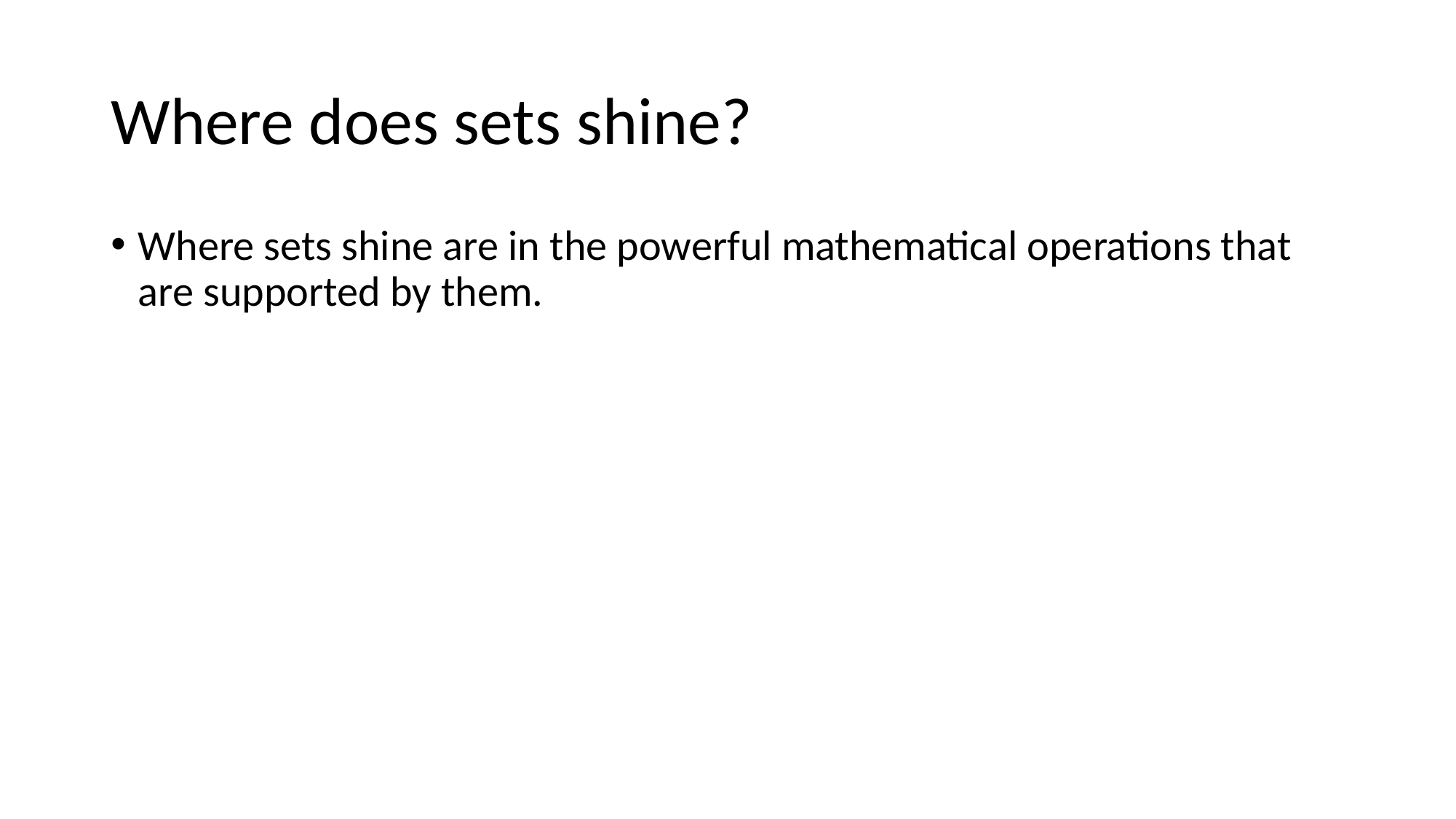

# Where does sets shine?
Where sets shine are in the powerful mathematical operations that are supported by them.